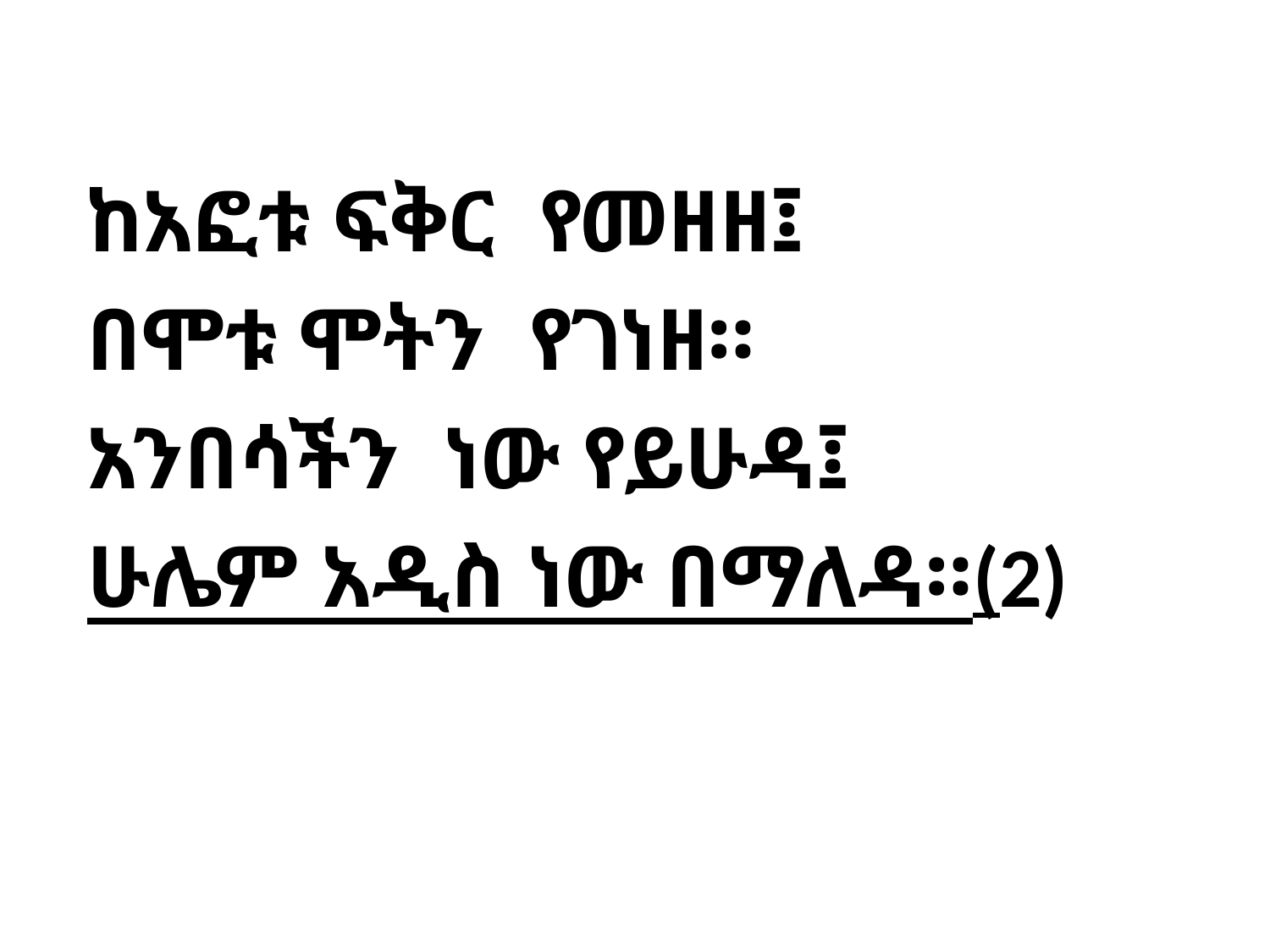

ከአፎቱ ፍቅር  የመዘዘ፤
በሞቱ ሞትን  የገነዘ።
አንበሳችን  ነው የይሁዳ፤
ሁሌም አዲስ ነው በማለዳ።(2)